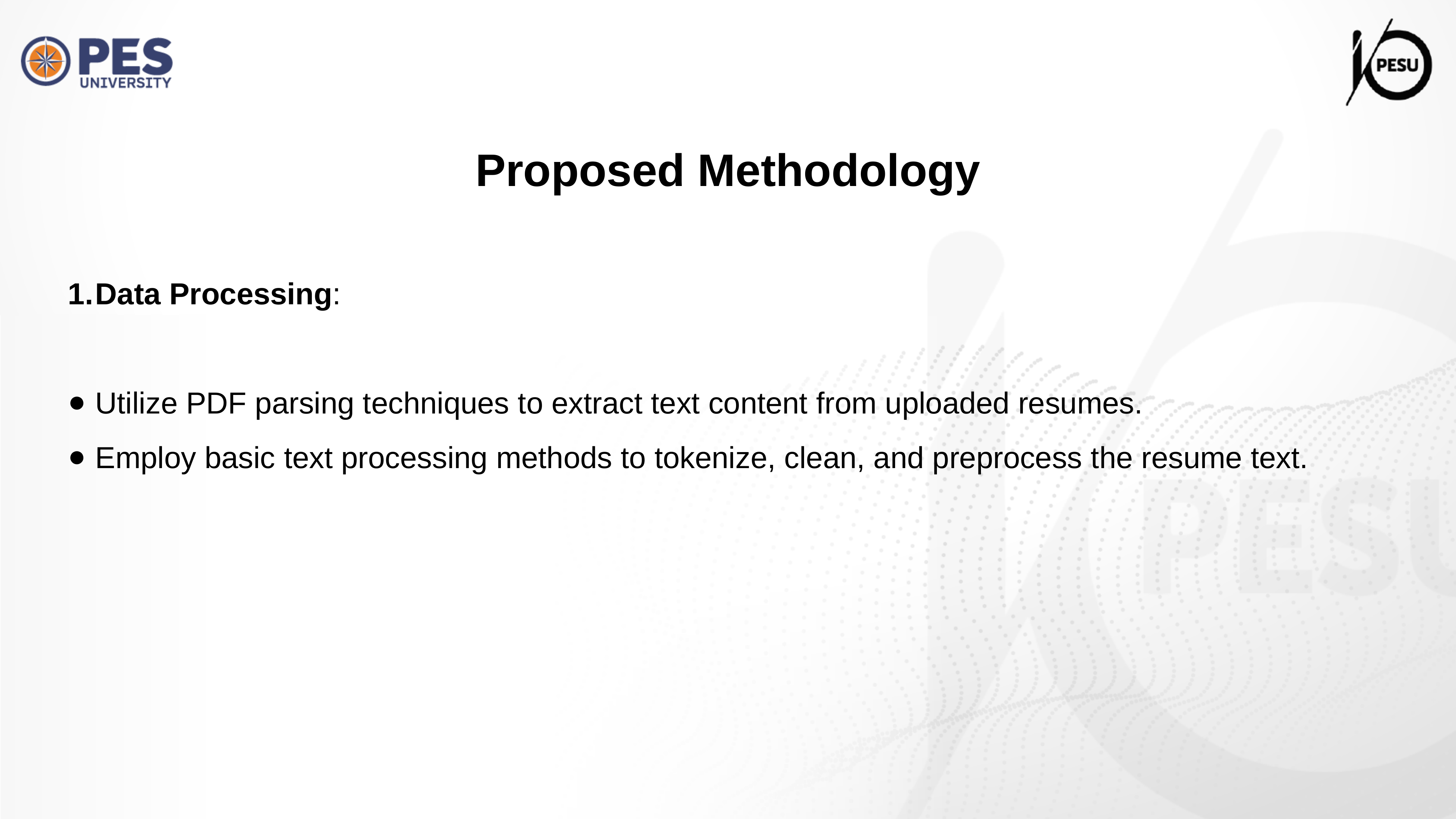

Proposed Methodology
Data Processing:

Utilize PDF parsing techniques to extract text content from uploaded resumes.
Employ basic text processing methods to tokenize, clean, and preprocess the resume text.